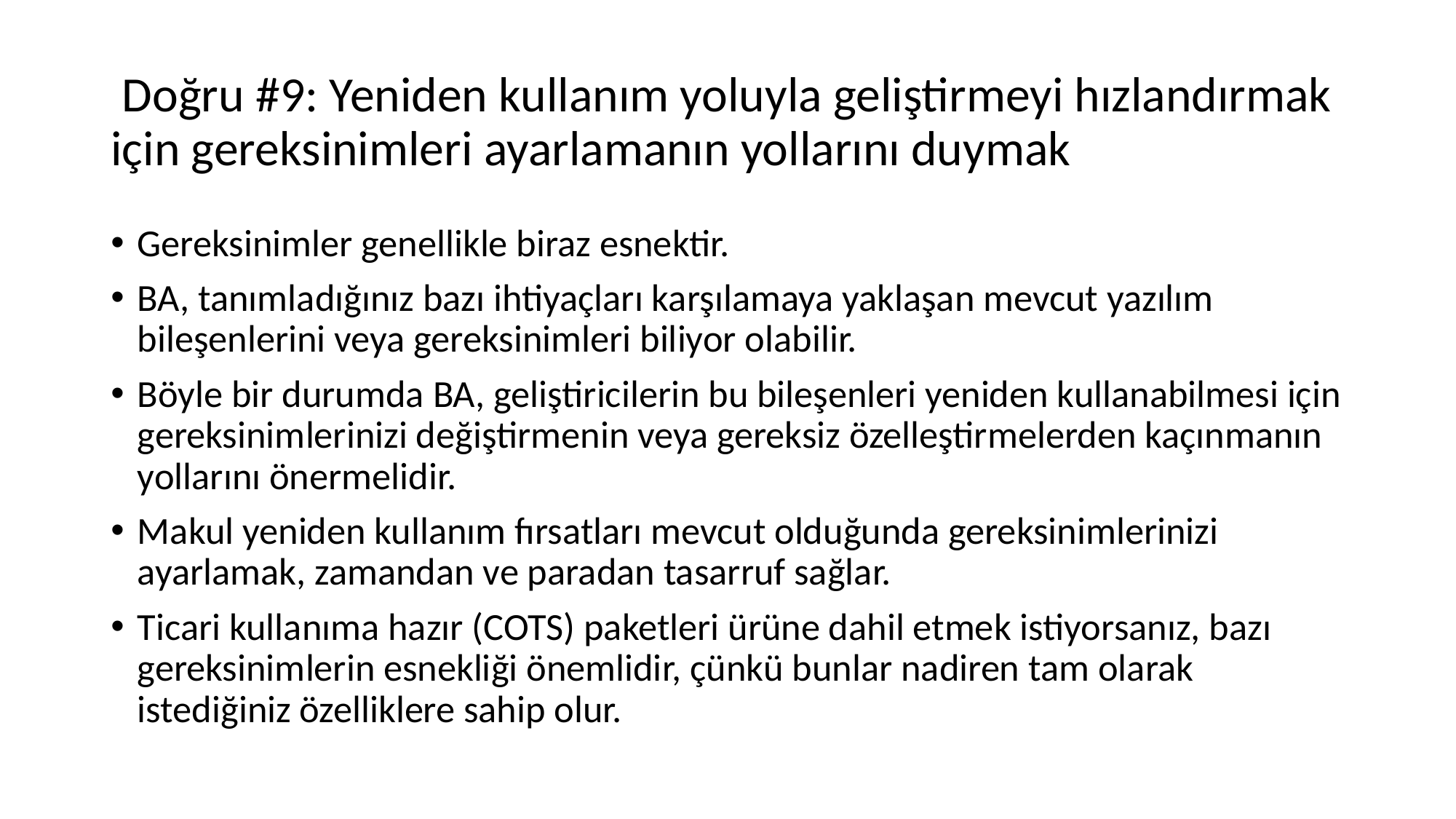

# Doğru #9: Yeniden kullanım yoluyla geliştirmeyi hızlandırmak için gereksinimleri ayarlamanın yollarını duymak
Gereksinimler genellikle biraz esnektir.
BA, tanımladığınız bazı ihtiyaçları karşılamaya yaklaşan mevcut yazılım bileşenlerini veya gereksinimleri biliyor olabilir.
Böyle bir durumda BA, geliştiricilerin bu bileşenleri yeniden kullanabilmesi için gereksinimlerinizi değiştirmenin veya gereksiz özelleştirmelerden kaçınmanın yollarını önermelidir.
Makul yeniden kullanım fırsatları mevcut olduğunda gereksinimlerinizi ayarlamak, zamandan ve paradan tasarruf sağlar.
Ticari kullanıma hazır (COTS) paketleri ürüne dahil etmek istiyorsanız, bazı gereksinimlerin esnekliği önemlidir, çünkü bunlar nadiren tam olarak istediğiniz özelliklere sahip olur.